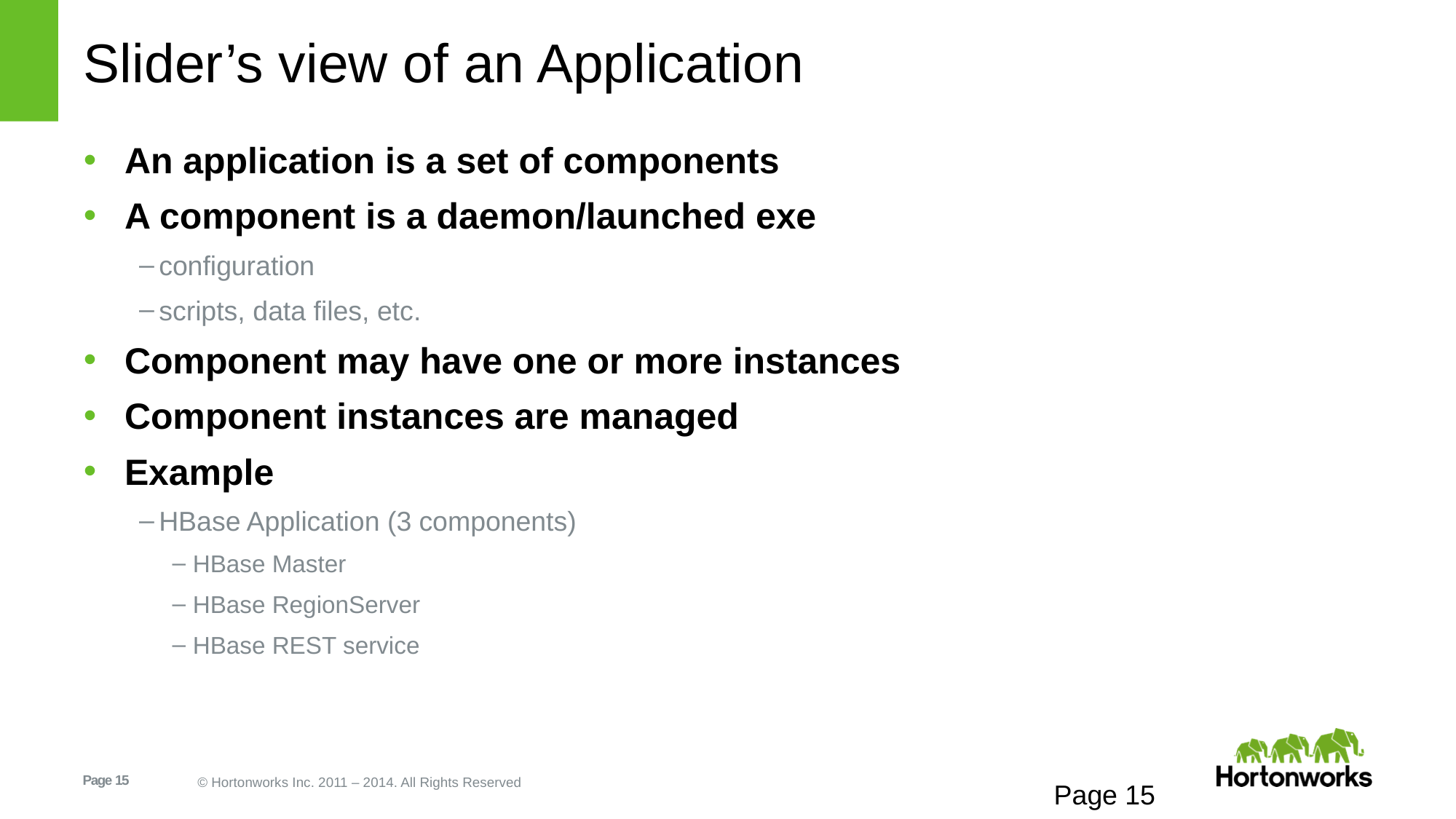

# Slider’s view of an Application
An application is a set of components
A component is a daemon/launched exe
configuration
scripts, data files, etc.
Component may have one or more instances
Component instances are managed
Example
HBase Application (3 components)
HBase Master
HBase RegionServer
HBase REST service
Page 15